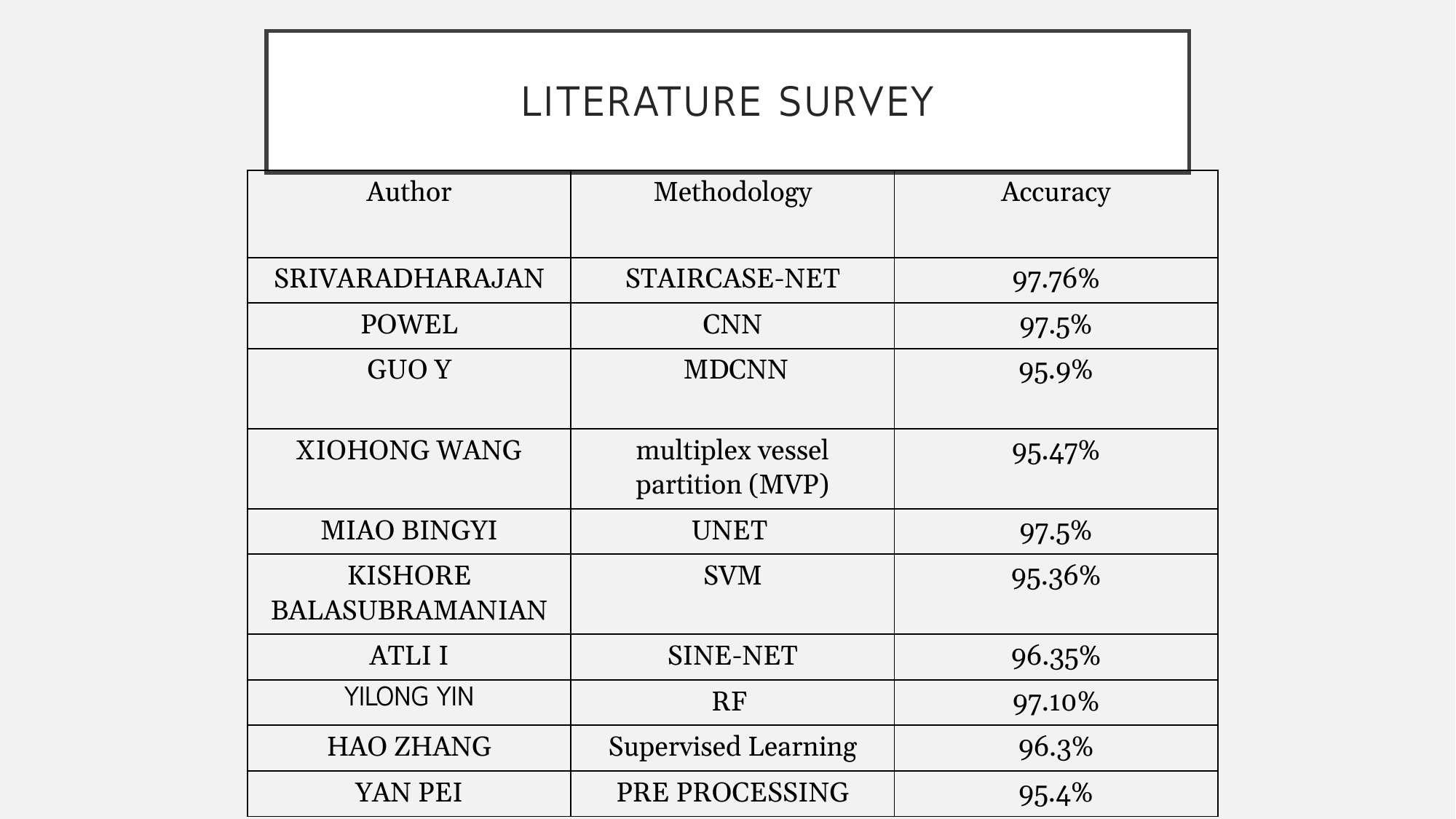

# Literature survey
| Author | Methodology | Accuracy |
| --- | --- | --- |
| SRIVARADHARAJAN | STAIRCASE-NET | 97.76% |
| POWEL | CNN | 97.5% |
| GUO Y | MDCNN | 95.9% |
| XIOHONG WANG | multiplex vessel partition (MVP) | 95.47% |
| MIAO BINGYI | UNET | 97.5% |
| KISHORE BALASUBRAMANIAN | SVM | 95.36% |
| ATLI I | SINE-NET | 96.35% |
| YILONG YIN | RF | 97.10% |
| HAO ZHANG | Supervised Learning | 96.3% |
| YAN PEI | PRE PROCESSING | 95.4% |